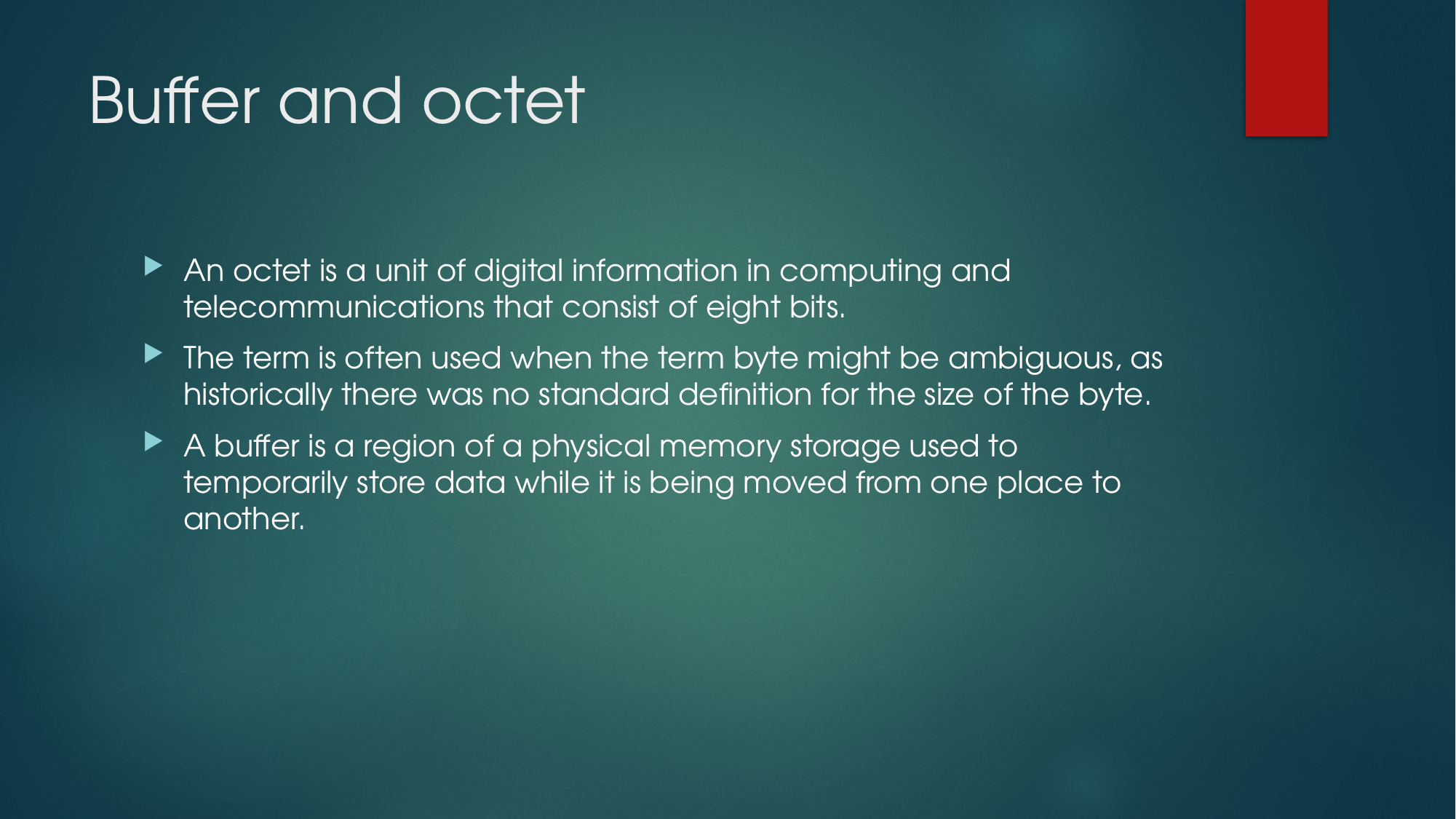

# Buffer and octet
An octet is a unit of digital information in computing and telecommunications that consist of eight bits.
The term is often used when the term byte might be ambiguous, as historically there was no standard definition for the size of the byte.
A buffer is a region of a physical memory storage used to temporarily store data while it is being moved from one place to another.